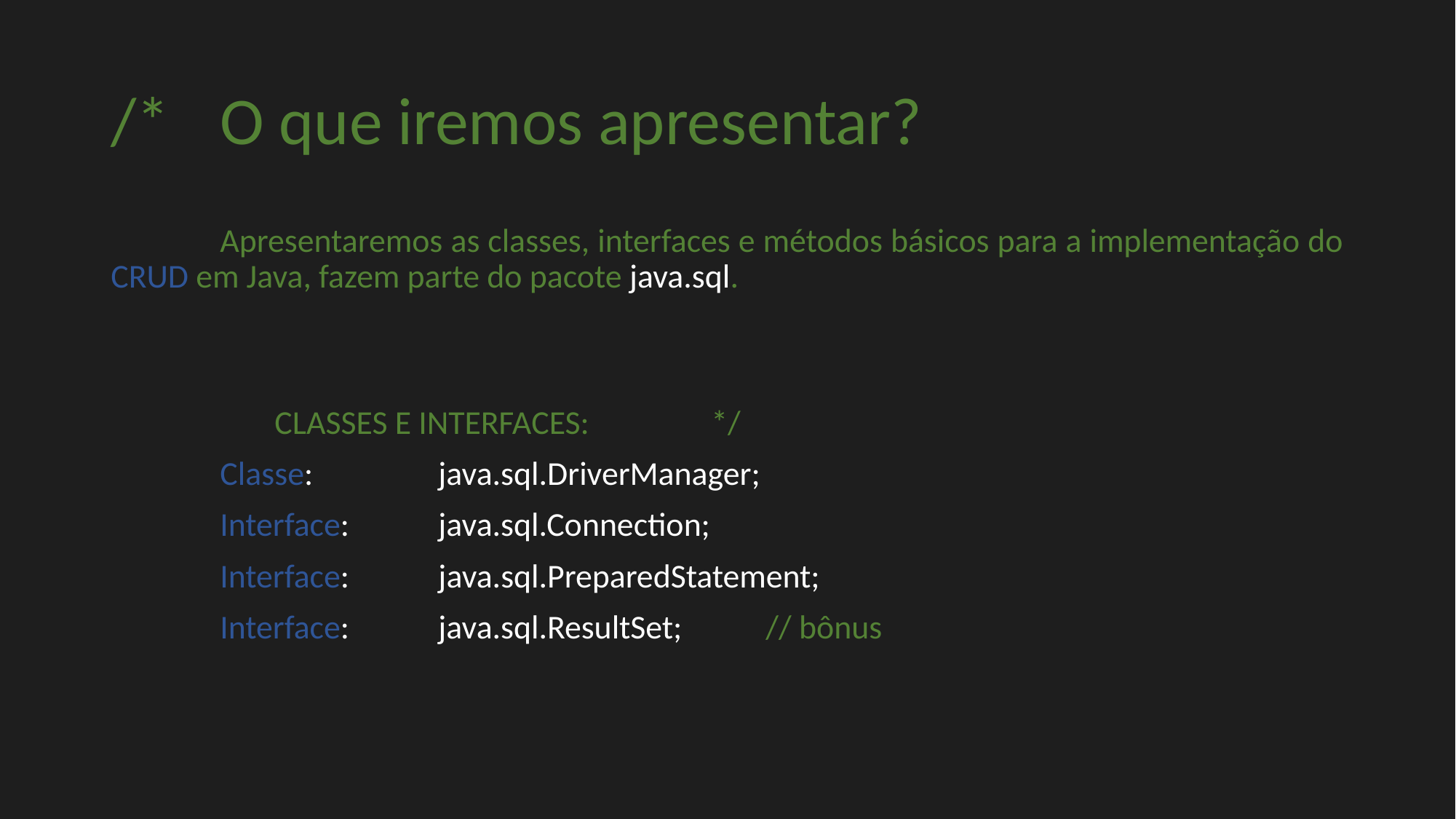

# /*	O que iremos apresentar?
	Apresentaremos as classes, interfaces e métodos básicos para a implementação do CRUD em Java, fazem parte do pacote java.sql.

	CLASSES E INTERFACES: 		*/
	Classe: 		java.sql.DriverManager;
	Interface: 	java.sql.Connection;
	Interface: 	java.sql.PreparedStatement;
	Interface: 	java.sql.ResultSet;	// bônus